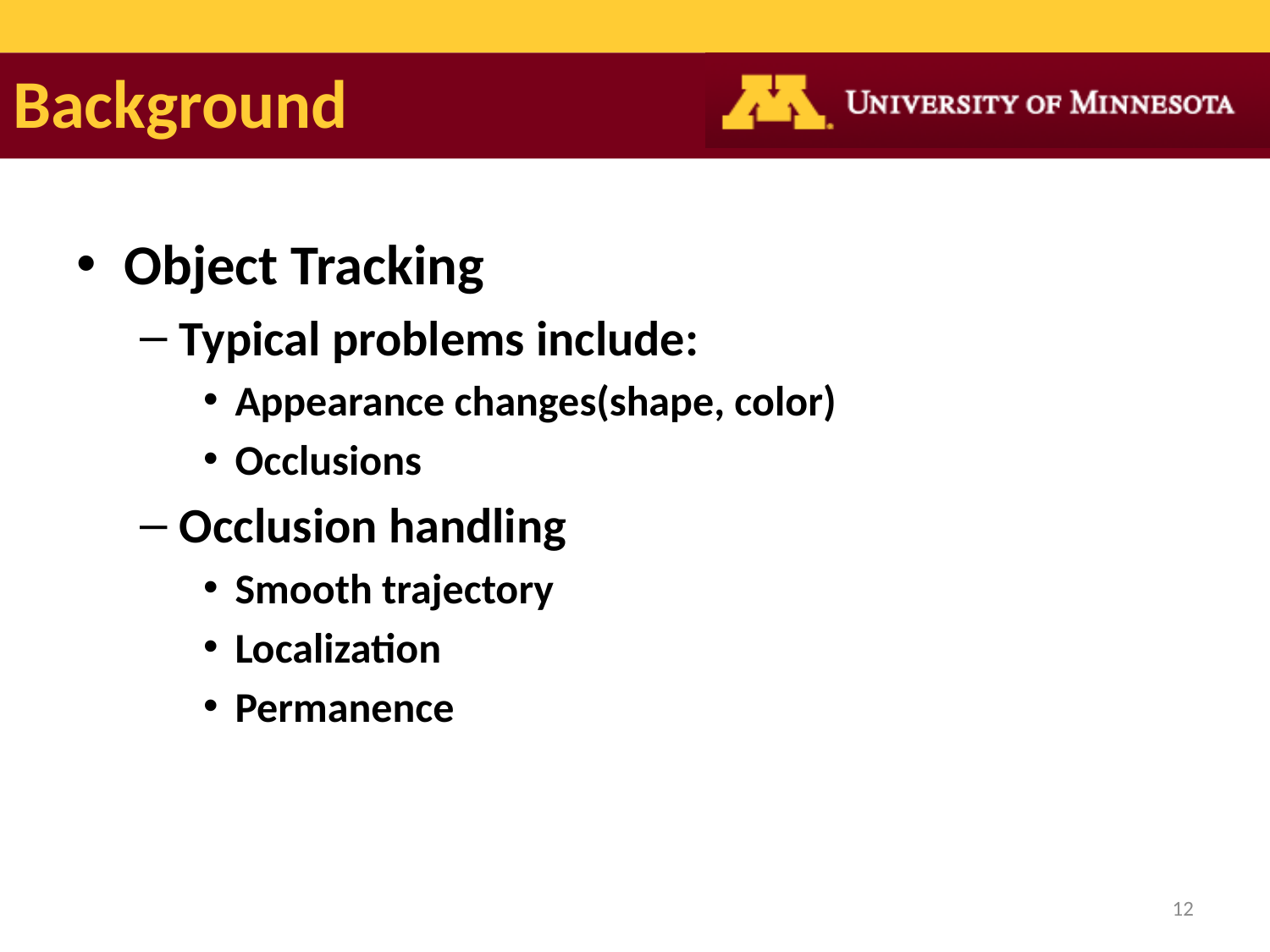

# Background
Object Tracking
Typical problems include:
Appearance changes(shape, color)
Occlusions
Occlusion handling
Smooth trajectory
Localization
Permanence
12